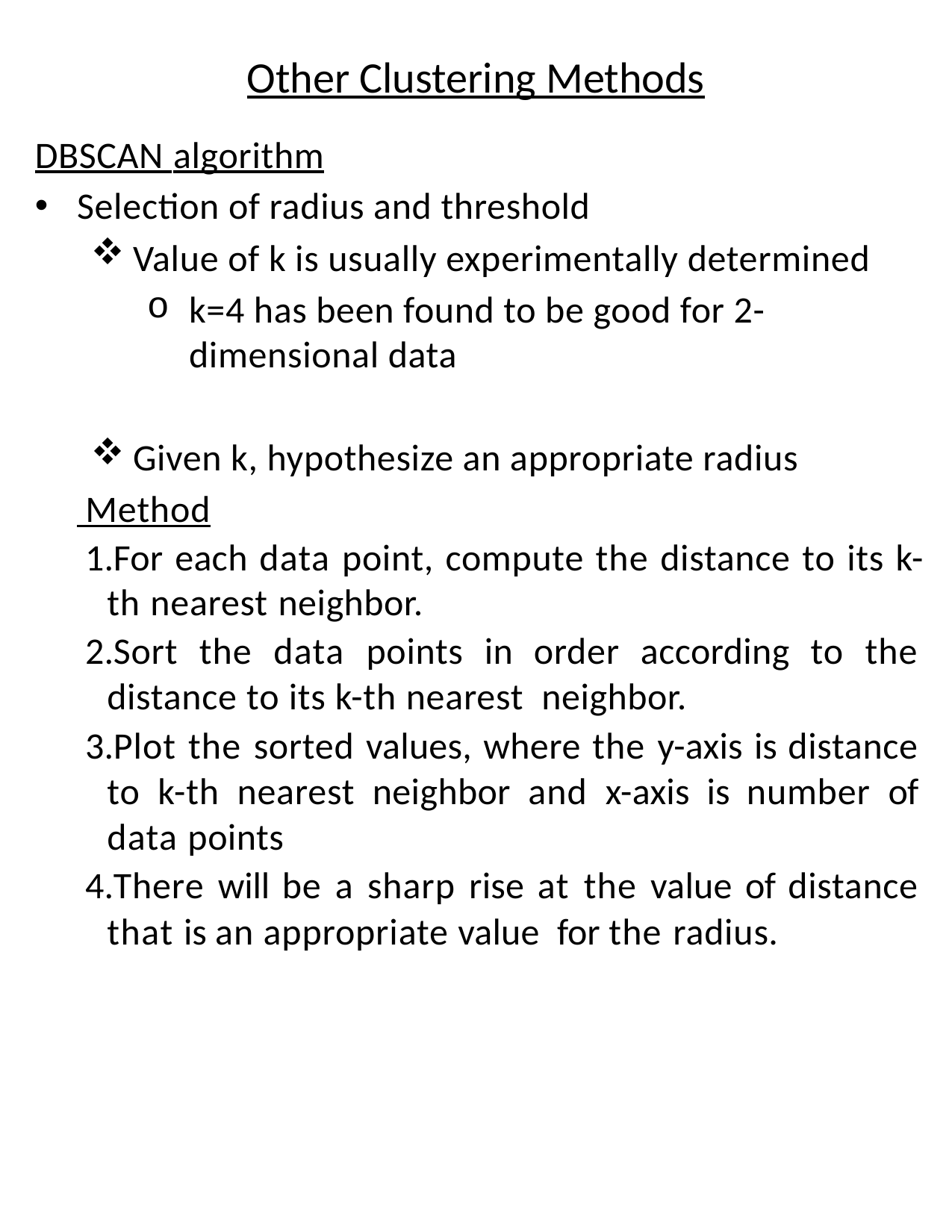

# Other Clustering Methods
DBSCAN algorithm
Selection of radius and threshold
Value of k is usually experimentally determined
k=4 has been found to be good for 2-dimensional data

Given k, hypothesize an appropriate radius
      Method
For each data point, compute the distance to its k-th nearest neighbor.
Sort the data points in order according to the distance to its k-th nearest  neighbor.
Plot the sorted values, where the y-axis is distance to k-th nearest neighbor and x-axis is number of data points
There will be a sharp rise at the value of distance that is an appropriate value  for the radius.